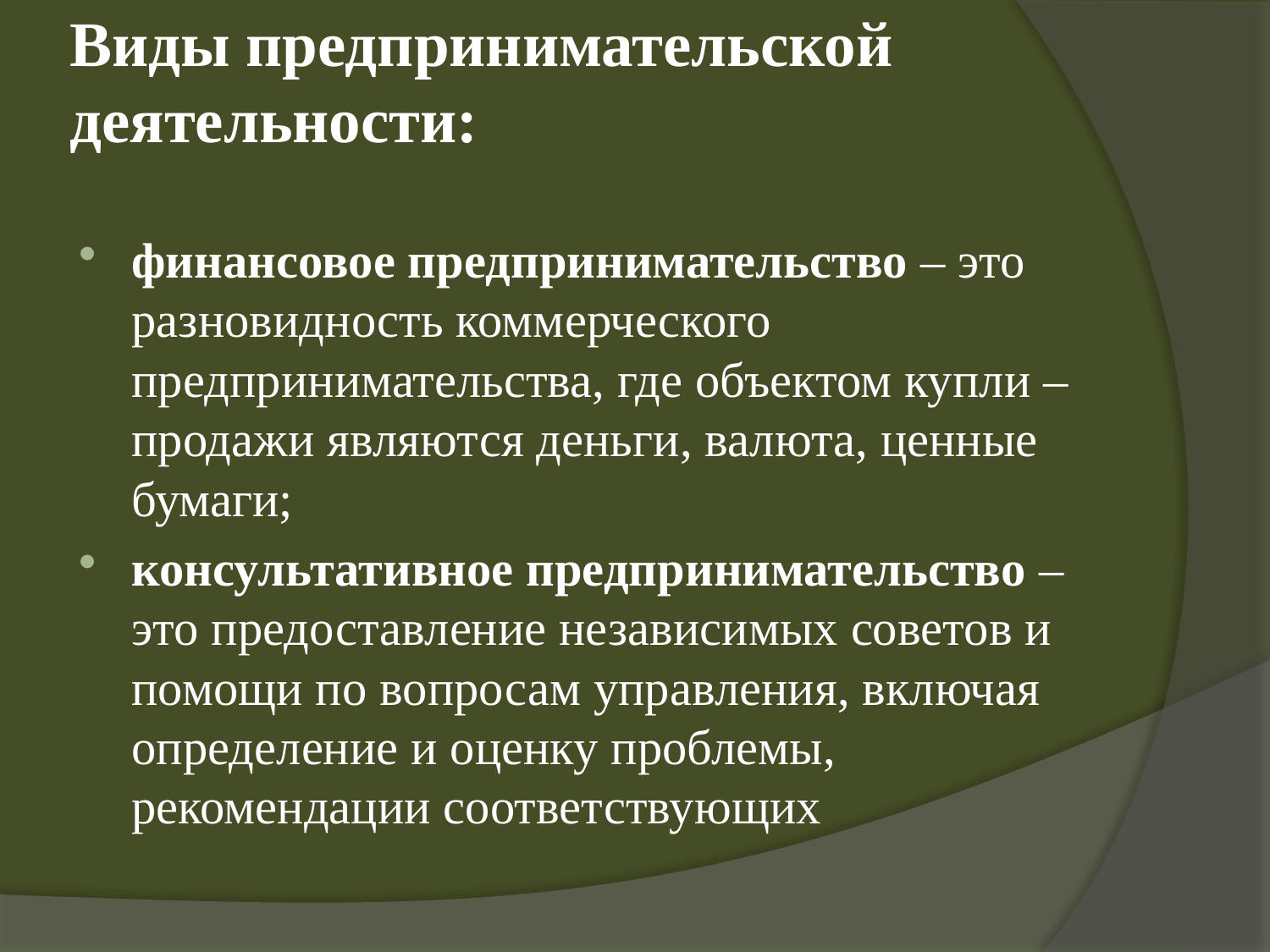

# Виды предпринимательской деятельности:
финансовое предпринимательство – это разновидность коммерческого предпринимательства, где объектом купли – продажи являются деньги, валюта, ценные бумаги;
консультативное предпринимательство – это предоставление независимых советов и помощи по вопросам управления, включая определение и оценку проблемы, рекомендации соответствующих